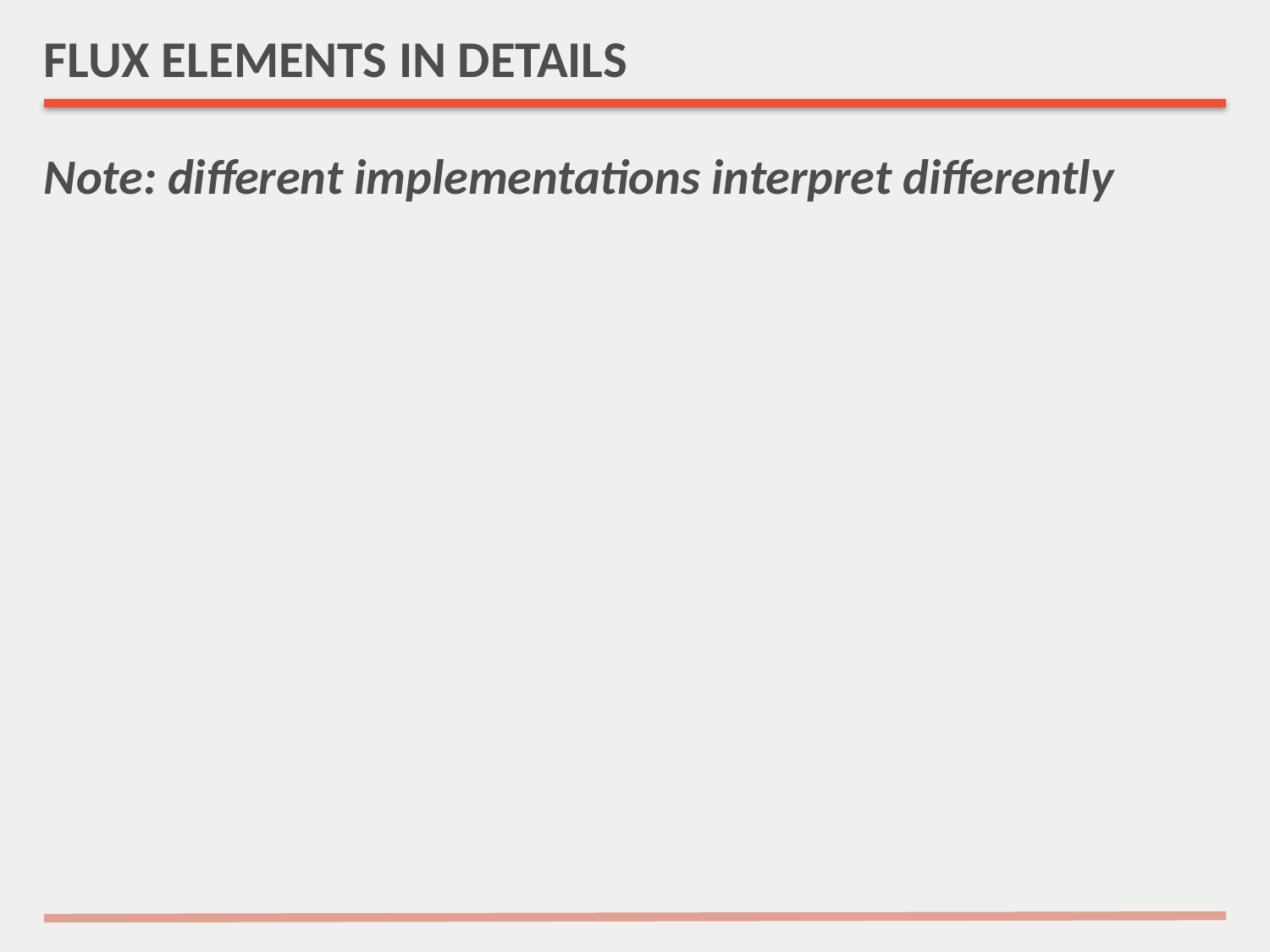

# FLUX ELEMENTS IN DETAILS
Note: different implementations interpret differently